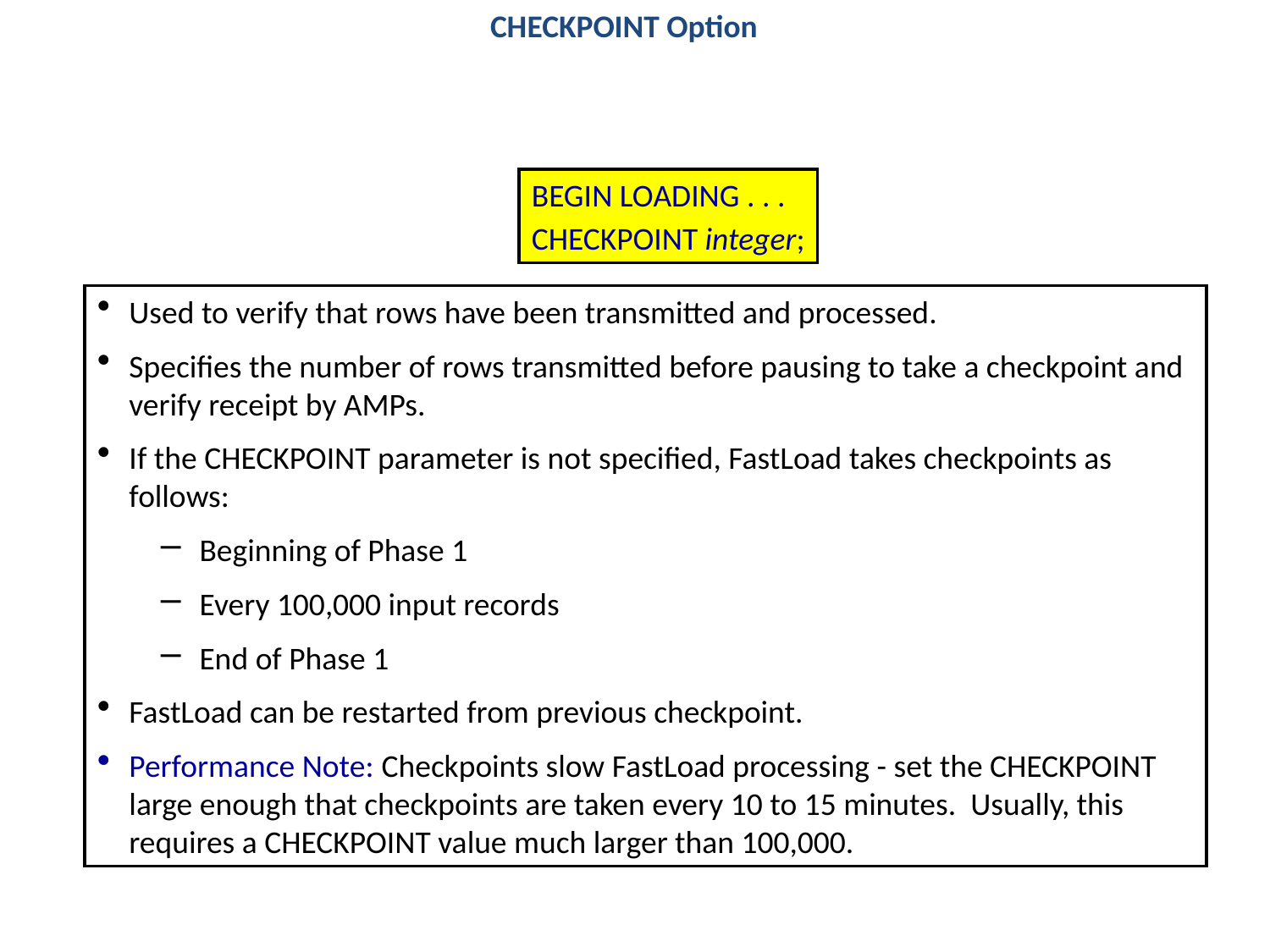

CHECKPOINT Option
BEGIN LOADING . . .
CHECKPOINT integer;
Used to verify that rows have been transmitted and processed.
Specifies the number of rows transmitted before pausing to take a checkpoint and verify receipt by AMPs.
If the CHECKPOINT parameter is not specified, FastLoad takes checkpoints as follows:
Beginning of Phase 1
Every 100,000 input records
End of Phase 1
FastLoad can be restarted from previous checkpoint.
Performance Note: Checkpoints slow FastLoad processing - set the CHECKPOINT large enough that checkpoints are taken every 10 to 15 minutes.  Usually, this requires a CHECKPOINT value much larger than 100,000.